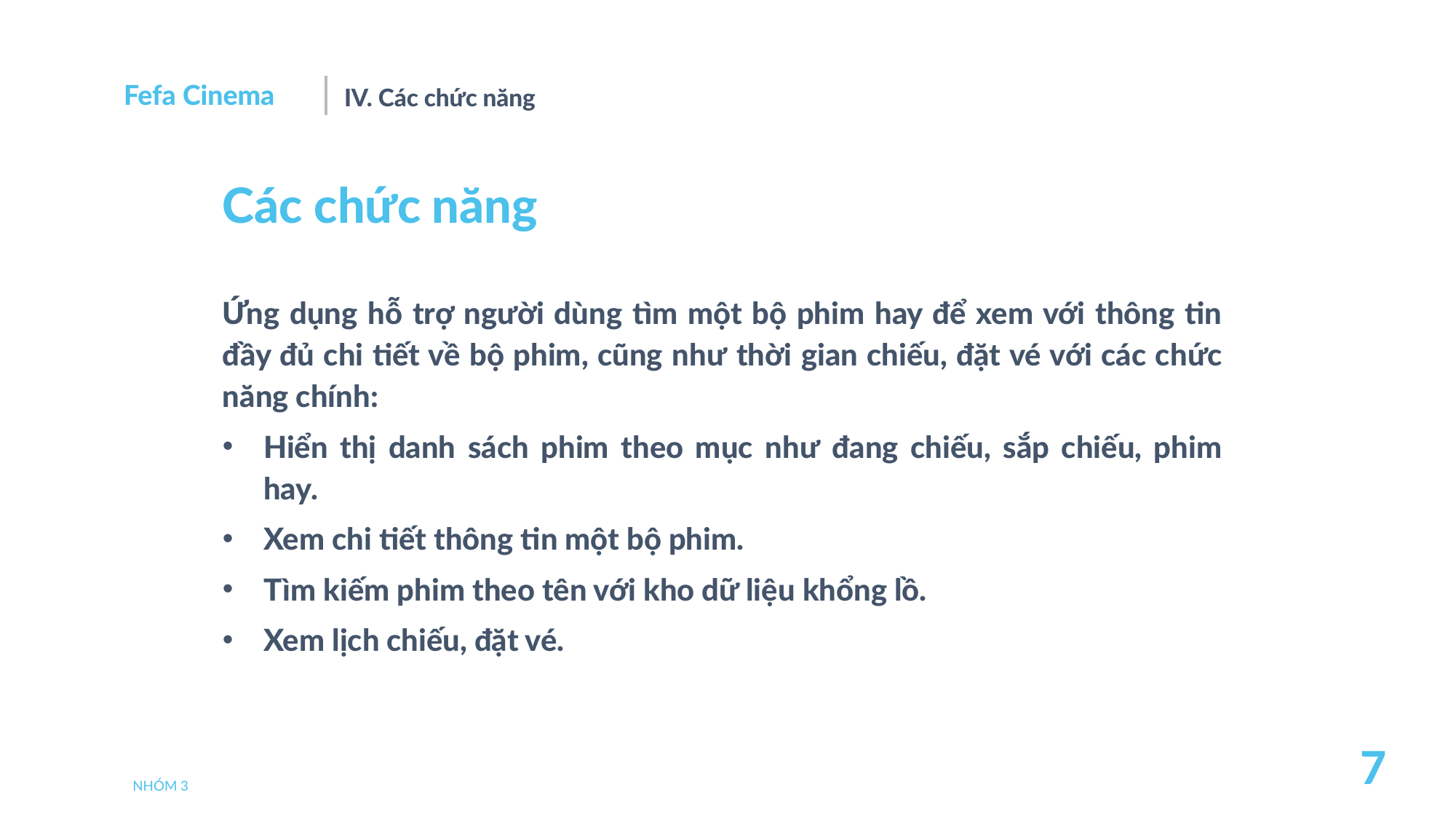

IV. Các chức năng
Fefa Cinema
Các chức năng
Ứng dụng hỗ trợ người dùng tìm một bộ phim hay để xem với thông tin đầy đủ chi tiết về bộ phim, cũng như thời gian chiếu, đặt vé với các chức năng chính:
Hiển thị danh sách phim theo mục như đang chiếu, sắp chiếu, phim hay.
Xem chi tiết thông tin một bộ phim.
Tìm kiếm phim theo tên với kho dữ liệu khổng lồ.
Xem lịch chiếu, đặt vé.
7